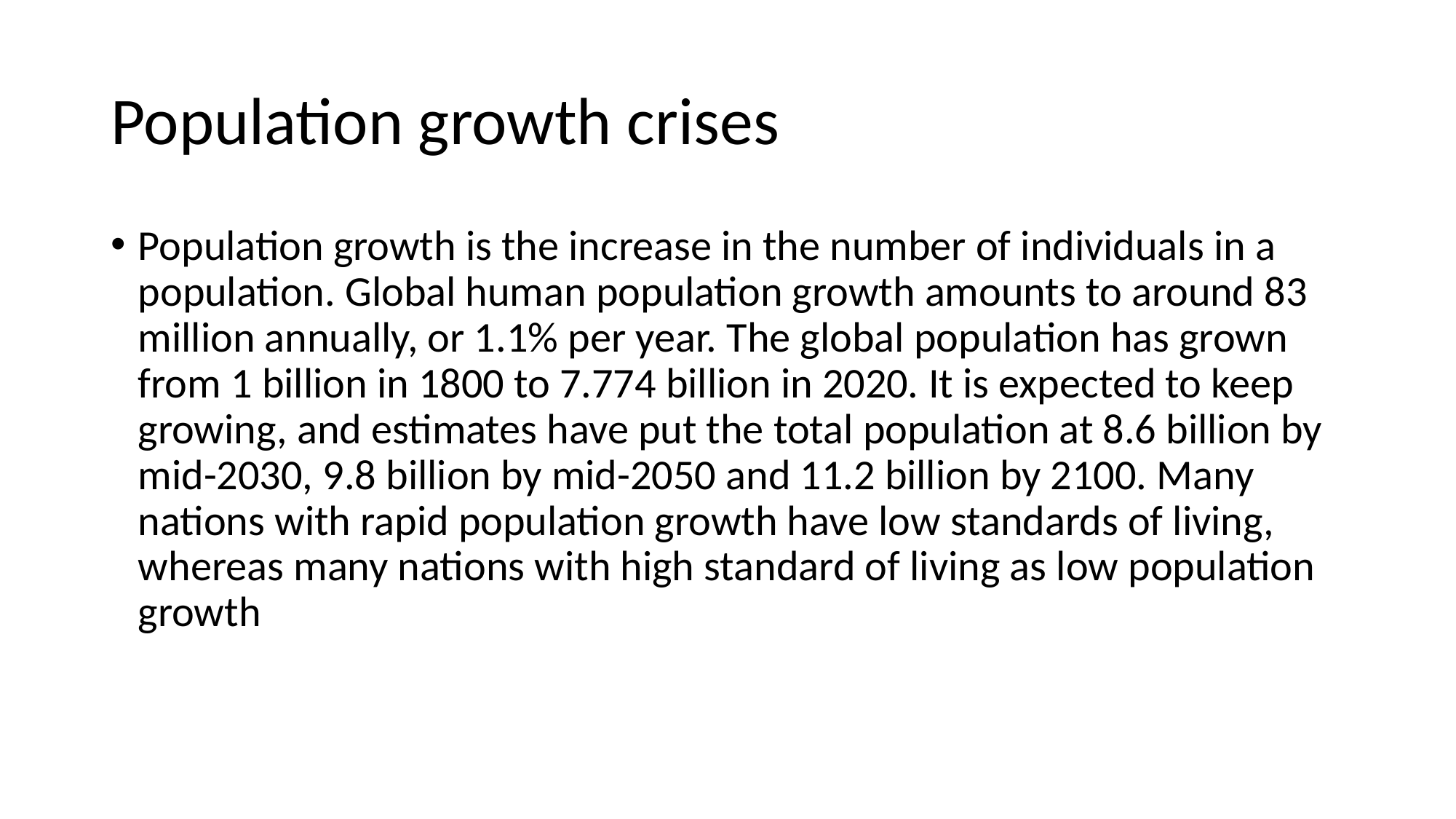

# Population growth crises
Population growth is the increase in the number of individuals in a population. Global human population growth amounts to around 83 million annually, or 1.1% per year. The global population has grown from 1 billion in 1800 to 7.774 billion in 2020. It is expected to keep growing, and estimates have put the total population at 8.6 billion by mid-2030, 9.8 billion by mid-2050 and 11.2 billion by 2100. Many nations with rapid population growth have low standards of living, whereas many nations with high standard of living as low population growth